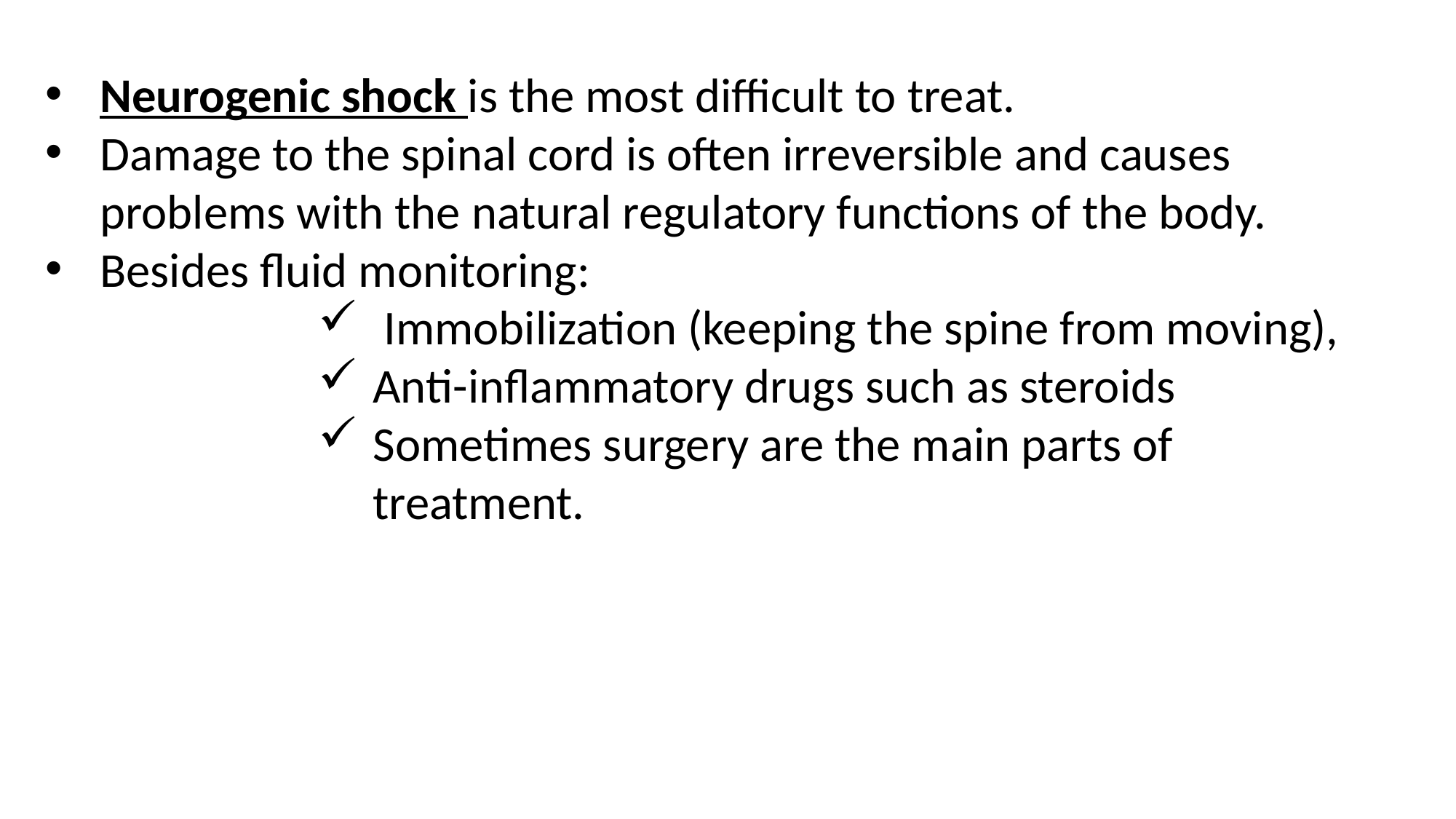

Neurogenic shock is the most difficult to treat.
Damage to the spinal cord is often irreversible and causes problems with the natural regulatory functions of the body.
Besides fluid monitoring:
 Immobilization (keeping the spine from moving),
Anti-inflammatory drugs such as steroids
Sometimes surgery are the main parts of treatment.